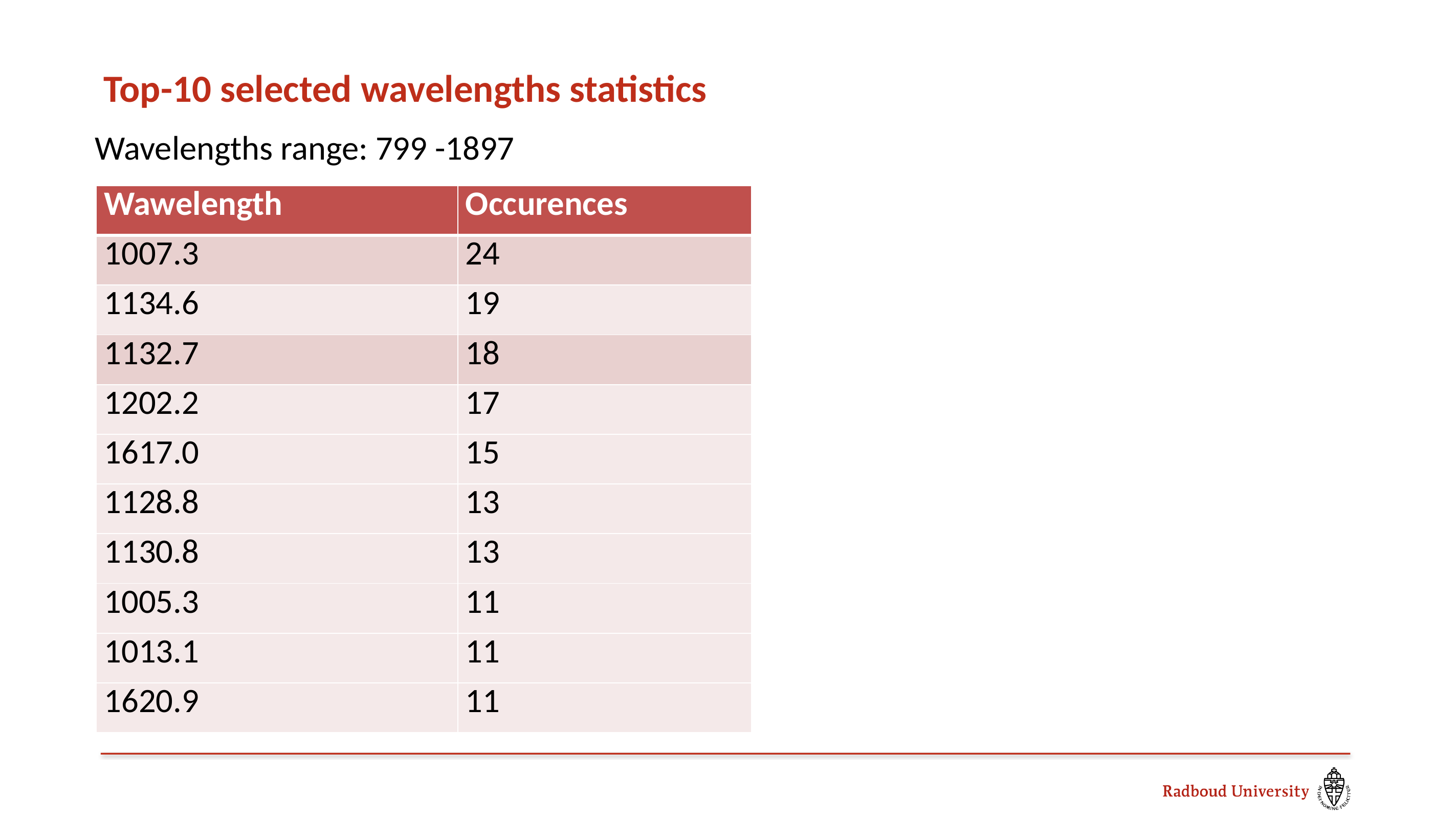

Top-10 selected wavelengths statistics
Wavelengths range: 799 -1897

| Wawelength | Occurences |
| --- | --- |
| 1007.3 | 24 |
| 1134.6 | 19 |
| 1132.7 | 18 |
| 1202.2 | 17 |
| 1617.0 | 15 |
| 1128.8 | 13 |
| 1130.8 | 13 |
| 1005.3 | 11 |
| 1013.1 | 11 |
| 1620.9 | 11 |